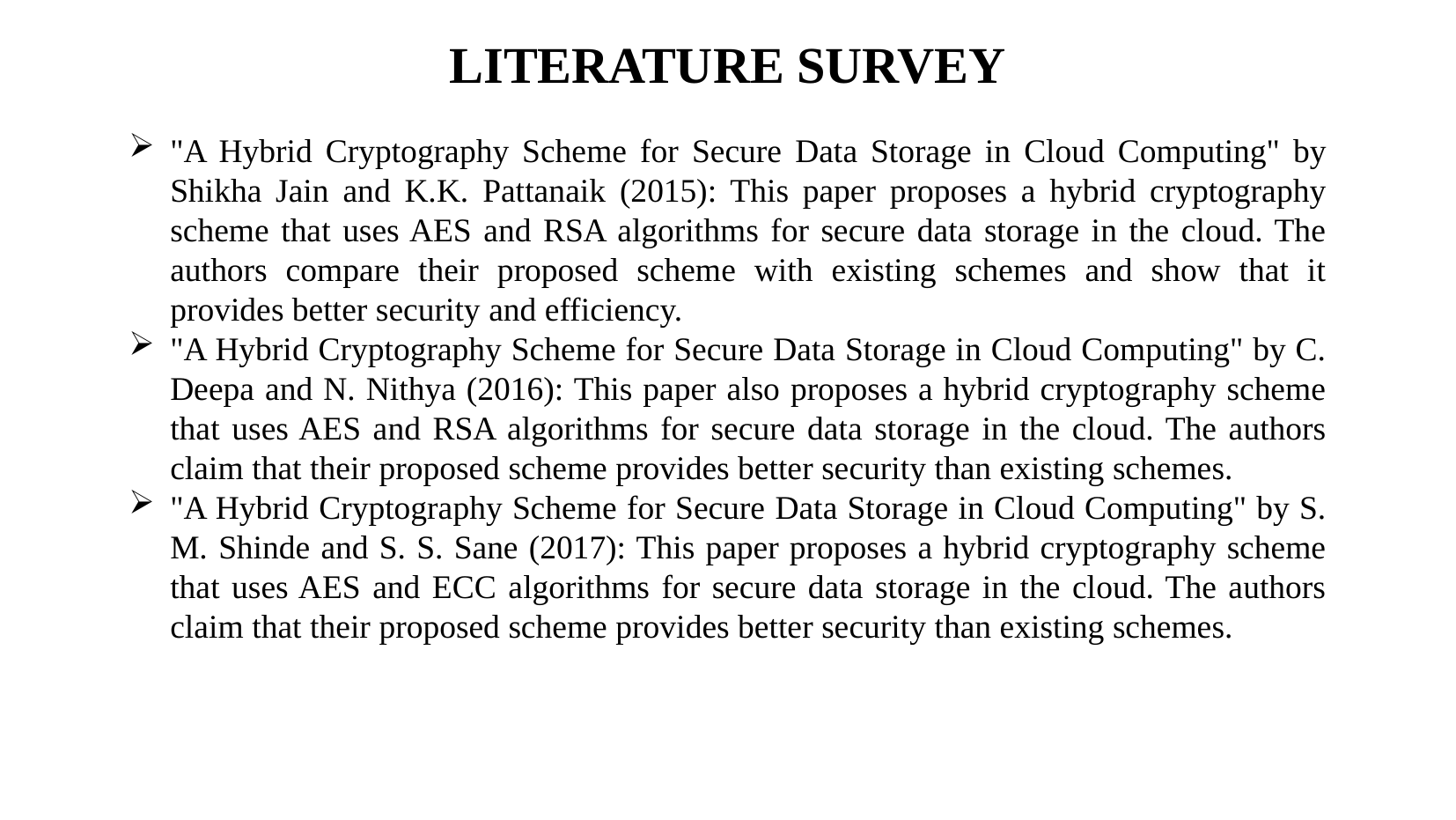

# LITERATURE SURVEY
"A Hybrid Cryptography Scheme for Secure Data Storage in Cloud Computing" by Shikha Jain and K.K. Pattanaik (2015): This paper proposes a hybrid cryptography scheme that uses AES and RSA algorithms for secure data storage in the cloud. The authors compare their proposed scheme with existing schemes and show that it provides better security and efficiency.
"A Hybrid Cryptography Scheme for Secure Data Storage in Cloud Computing" by C. Deepa and N. Nithya (2016): This paper also proposes a hybrid cryptography scheme that uses AES and RSA algorithms for secure data storage in the cloud. The authors claim that their proposed scheme provides better security than existing schemes.
"A Hybrid Cryptography Scheme for Secure Data Storage in Cloud Computing" by S. M. Shinde and S. S. Sane (2017): This paper proposes a hybrid cryptography scheme that uses AES and ECC algorithms for secure data storage in the cloud. The authors claim that their proposed scheme provides better security than existing schemes.